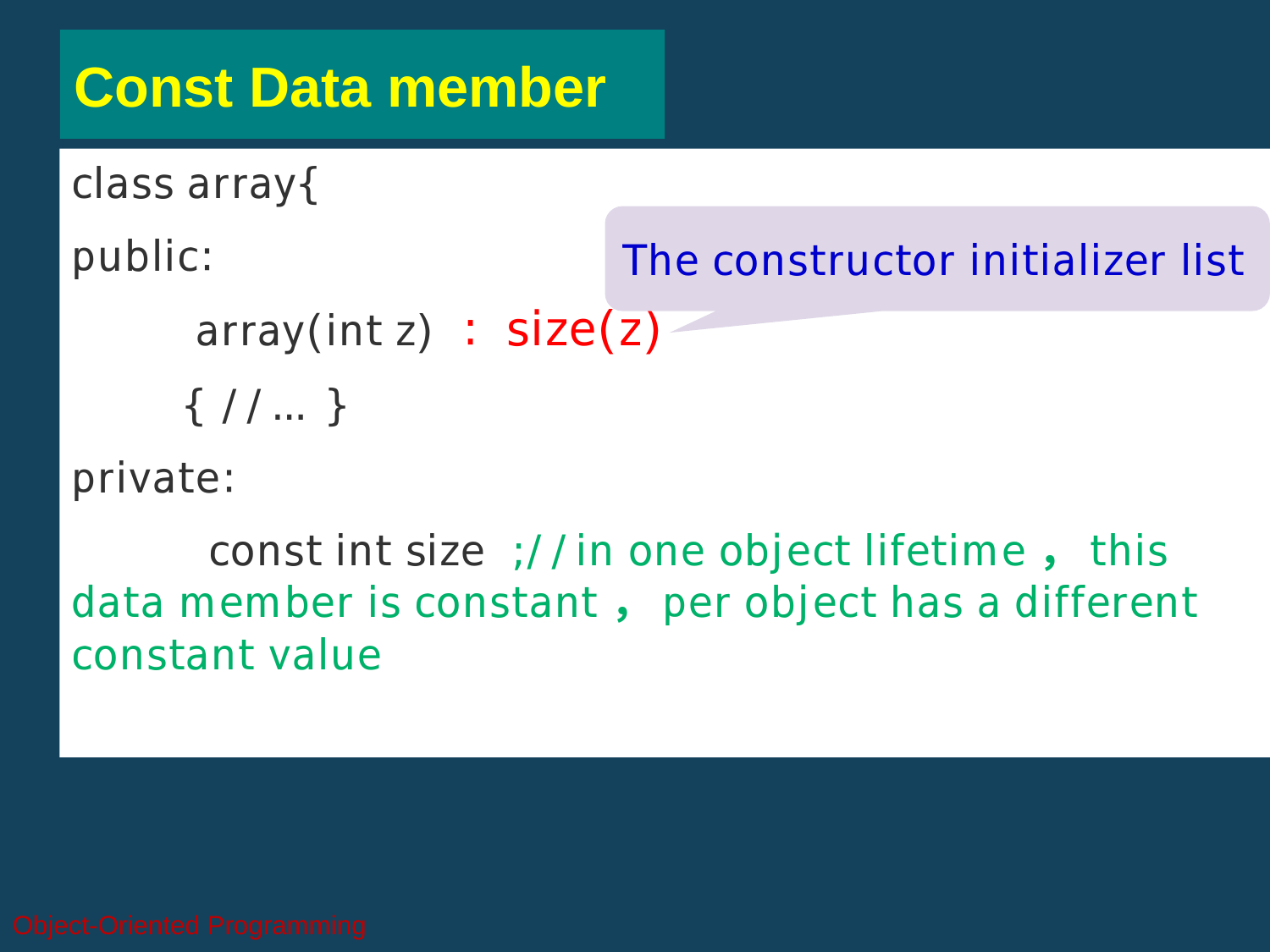

# Const Data member
class array{
public:
          array(int z)  :  size(z)
         { //… }
private:
           const int sizee;//in one object lifetime，this data member is constant，per object has a different constant value
};
The constructor initializer list
Object-Oriented Programming